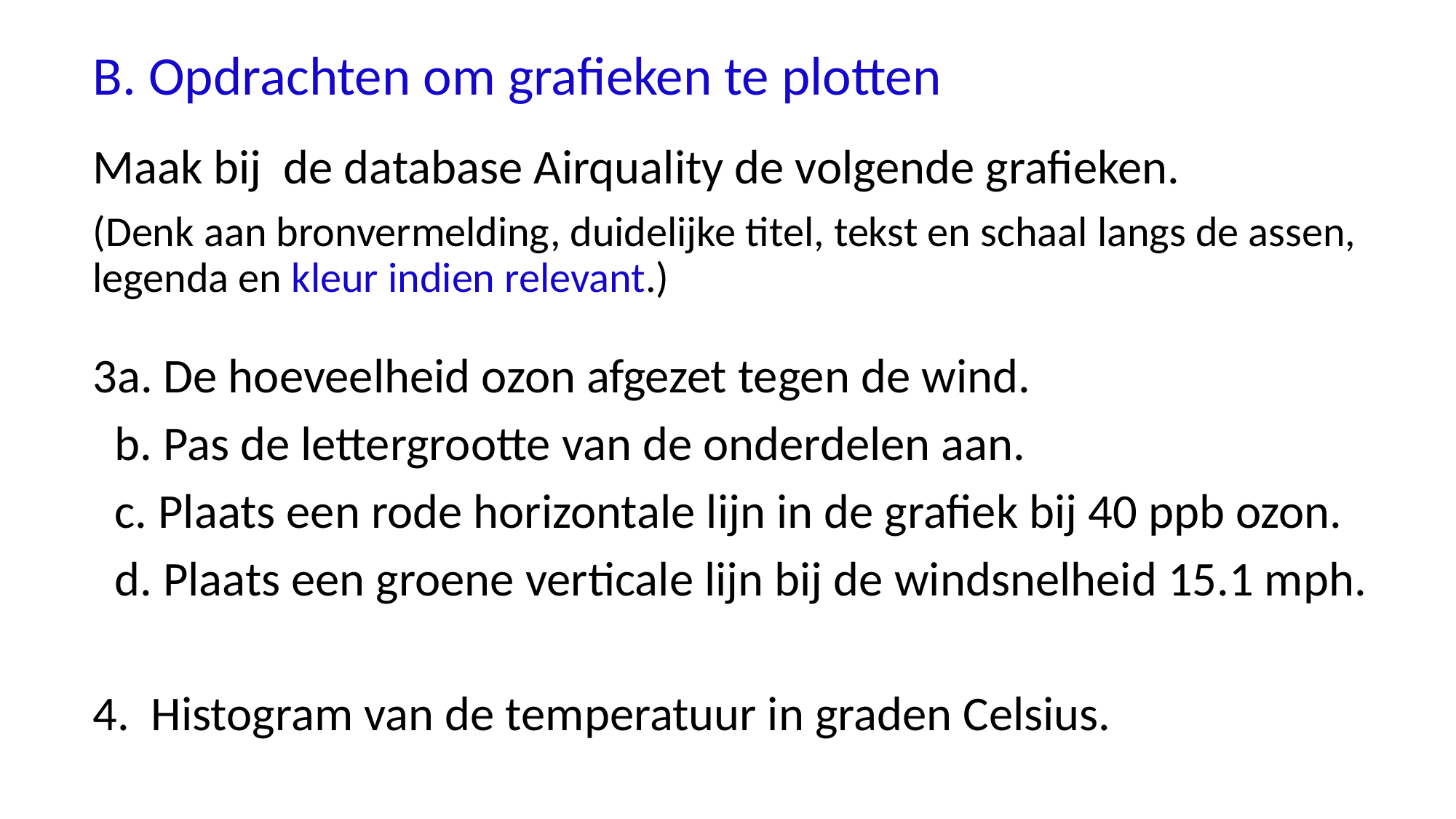

# B. Opdrachten om grafieken te plotten
Maak bij  de database Airquality de volgende grafieken.
(Denk aan bronvermelding, duidelijke titel, tekst en schaal langs de assen, legenda en kleur indien relevant.)

3a. De hoeveelheid ozon afgezet tegen de wind.
  b. Pas de lettergrootte van de onderdelen aan.
  c. Plaats een rode horizontale lijn in de grafiek bij 40 ppb ozon.
  d. Plaats een groene verticale lijn bij de windsnelheid 15.1 mph.

4.  Histogram van de temperatuur in graden Celsius.